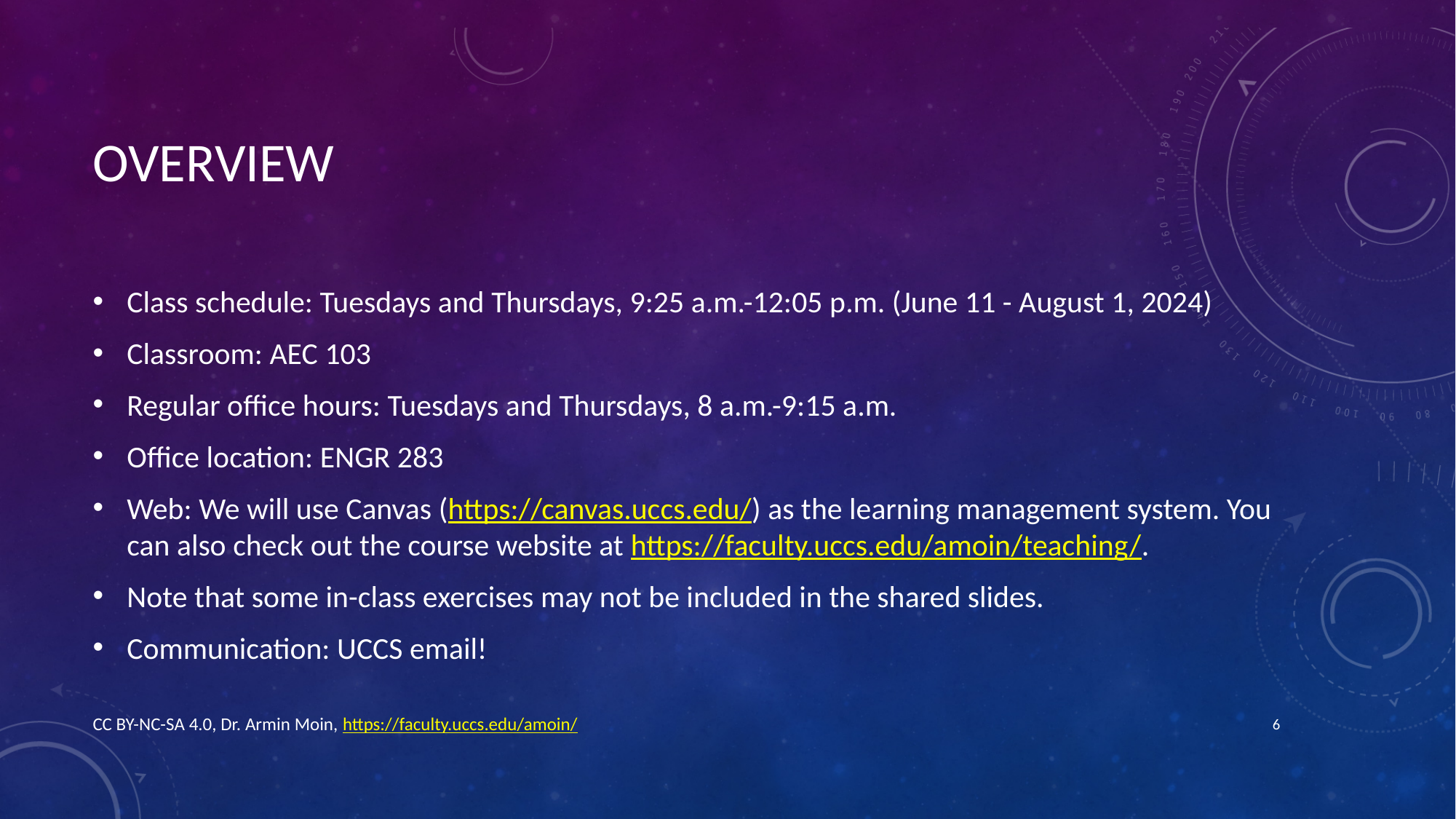

# overview
Class schedule: Tuesdays and Thursdays, 9:25 a.m.-12:05 p.m. (June 11 - August 1, 2024)
Classroom: AEC 103
Regular office hours: Tuesdays and Thursdays, 8 a.m.-9:15 a.m.
Office location: ENGR 283
Web: We will use Canvas (https://canvas.uccs.edu/) as the learning management system. You can also check out the course website at https://faculty.uccs.edu/amoin/teaching/.
Note that some in-class exercises may not be included in the shared slides.
Communication: UCCS email!
CC BY-NC-SA 4.0, Dr. Armin Moin, https://faculty.uccs.edu/amoin/
6